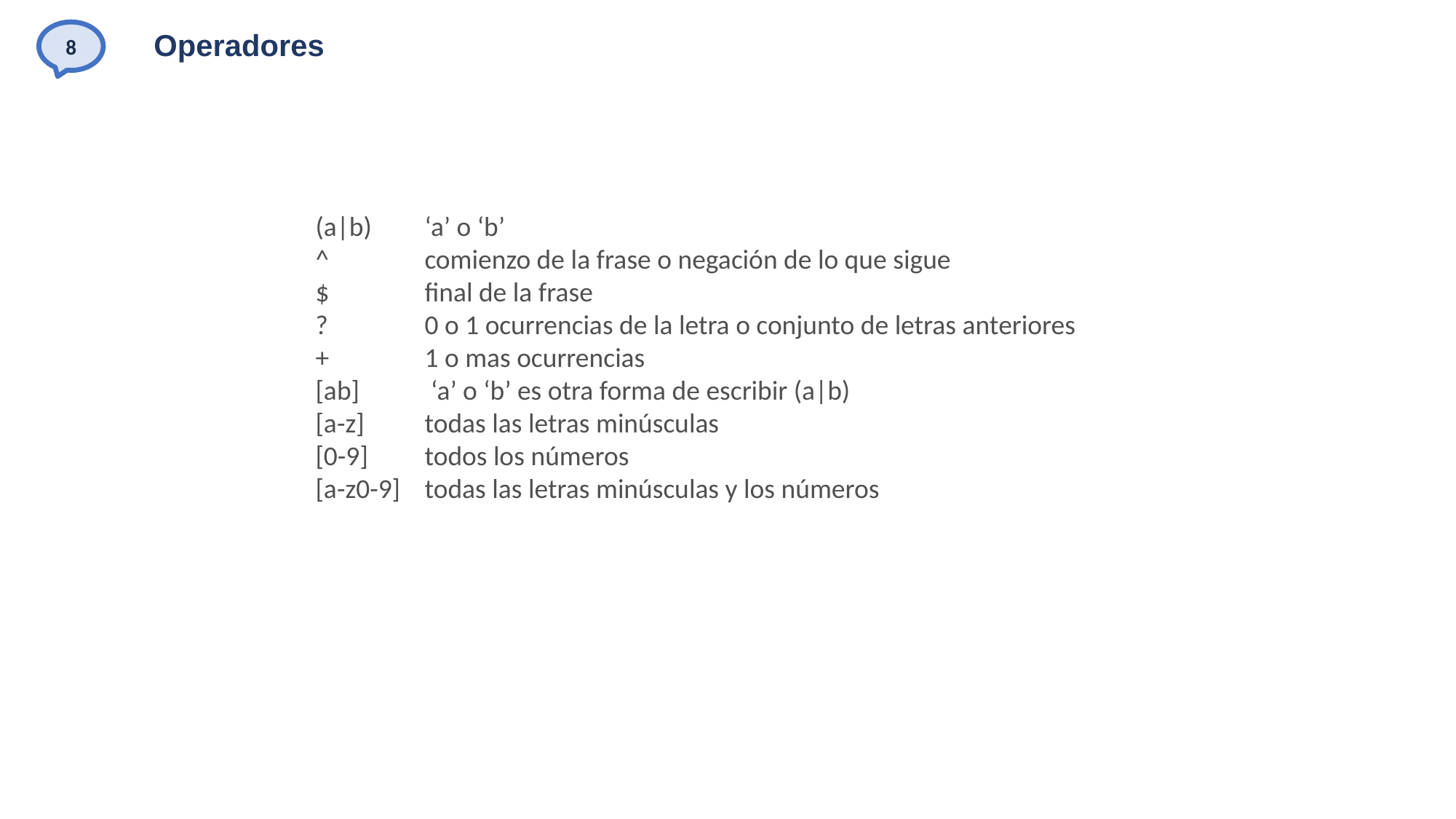

8
# Operadores
(a|b)	‘a’ o ‘b’
^	comienzo de la frase o negación de lo que sigue
$	final de la frase
?	0 o 1 ocurrencias de la letra o conjunto de letras anteriores
+	1 o mas ocurrencias
[ab]	 ‘a’ o ‘b’ es otra forma de escribir (a|b)
[a-z]	todas las letras minúsculas
[0-9]	todos los números
[a-z0-9]	todas las letras minúsculas y los números